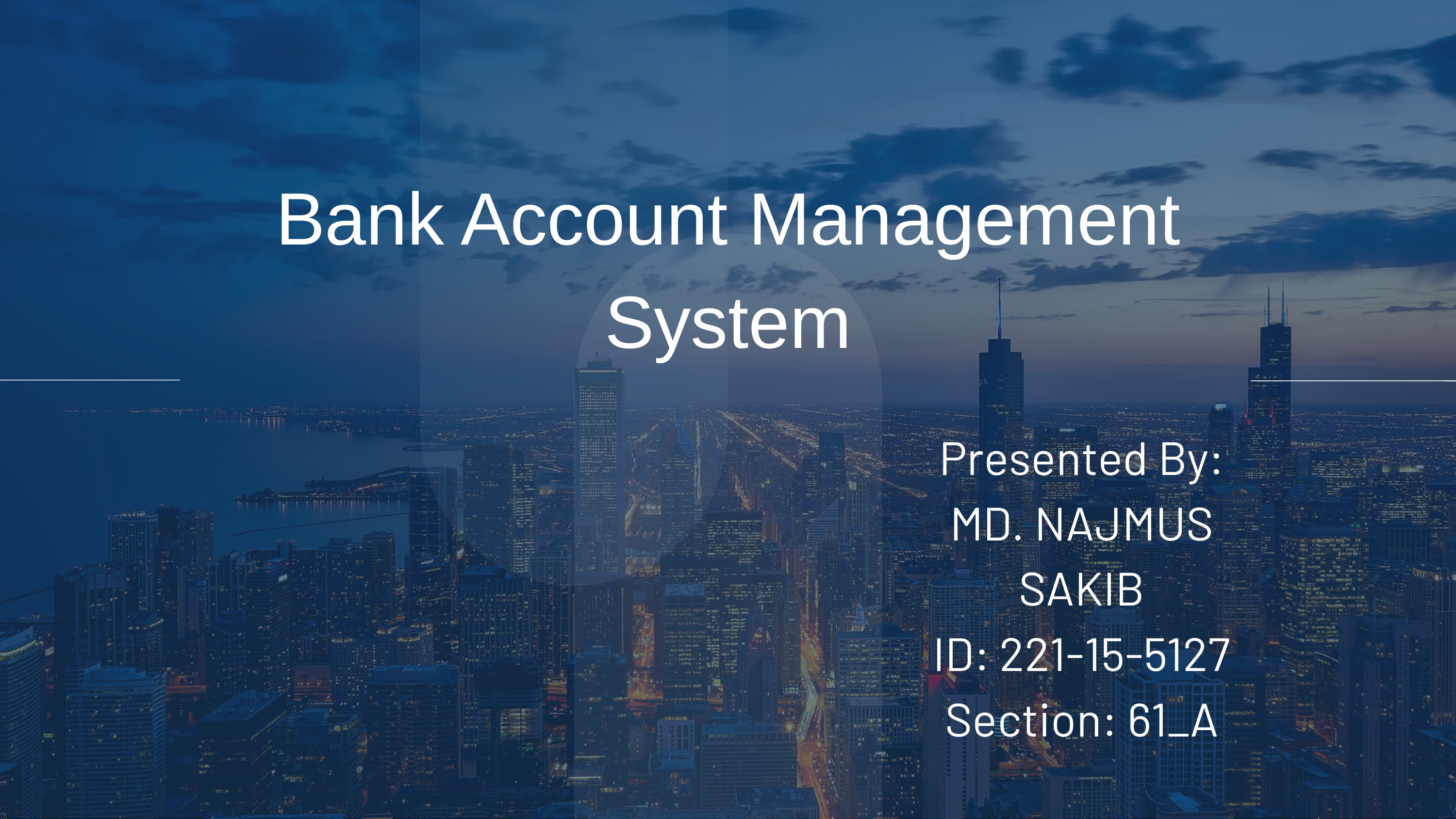

Bank Account Management System

Presented By:
MD. NAJMUS SAKIB
ID: 221-15-5127
Section: 61_A